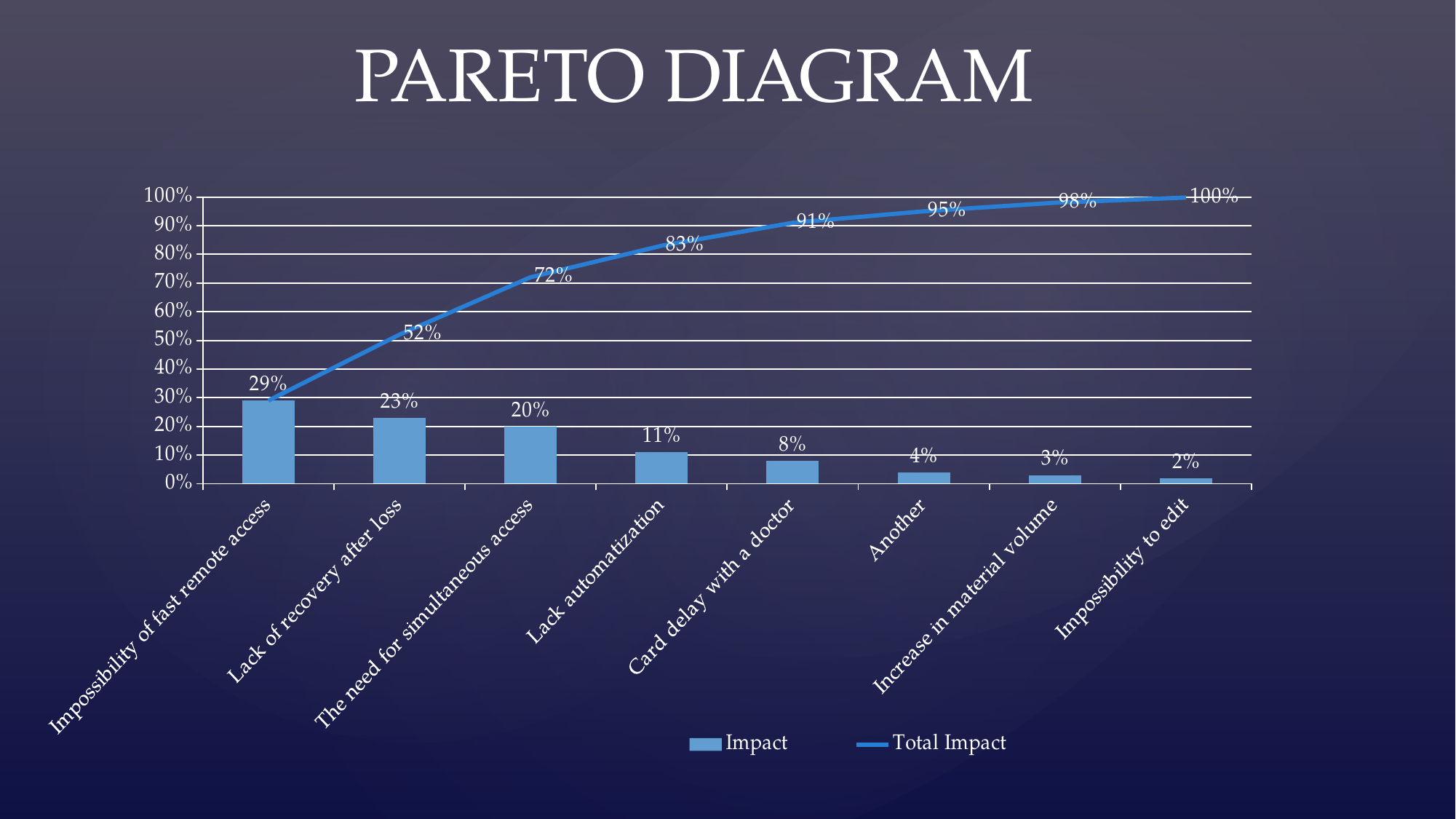

# PARETO DIAGRAM

### Chart

| Category | Impact | Total Impact |
|---|---|---|
| Impossibility of fast remote access | 0.29 | 0.29 |
| Lack of recovery after loss | 0.23 | 0.52 |
| The need for simultaneous access | 0.2 | 0.72 |
| Lack automatization | 0.11 | 0.83 |
| Card delay with a doctor | 0.08 | 0.9099999999999999 |
| Another | 0.04 | 0.95 |
| Increase in material volume | 0.03 | 0.98 |
| Impossibility to edit | 0.01791713325867861 | 0.9979171332586786 |